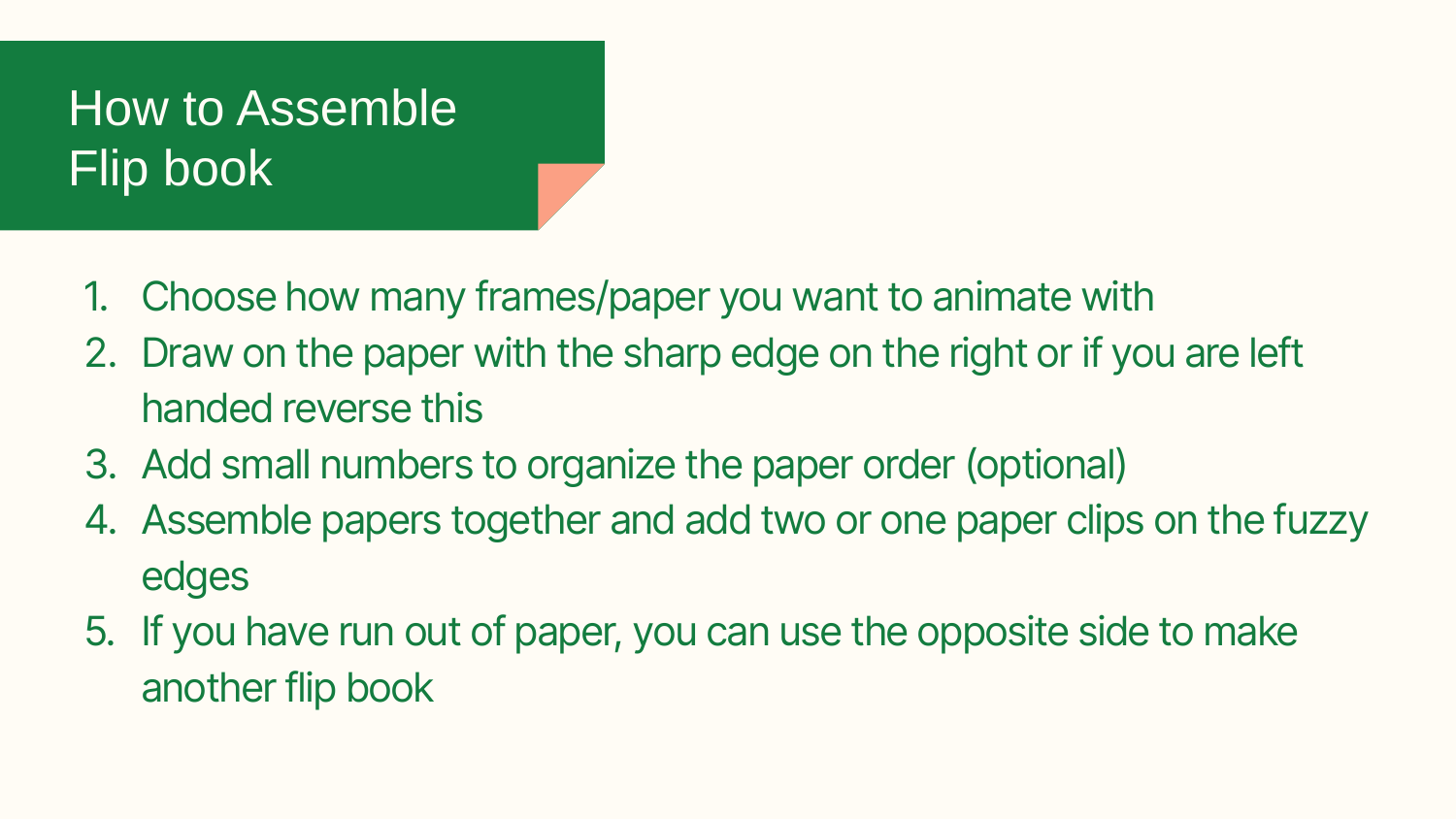

# How to Assemble Flip book
Choose how many frames/paper you want to animate with
Draw on the paper with the sharp edge on the right or if you are left handed reverse this
Add small numbers to organize the paper order (optional)
Assemble papers together and add two or one paper clips on the fuzzy edges
If you have run out of paper, you can use the opposite side to make another flip book